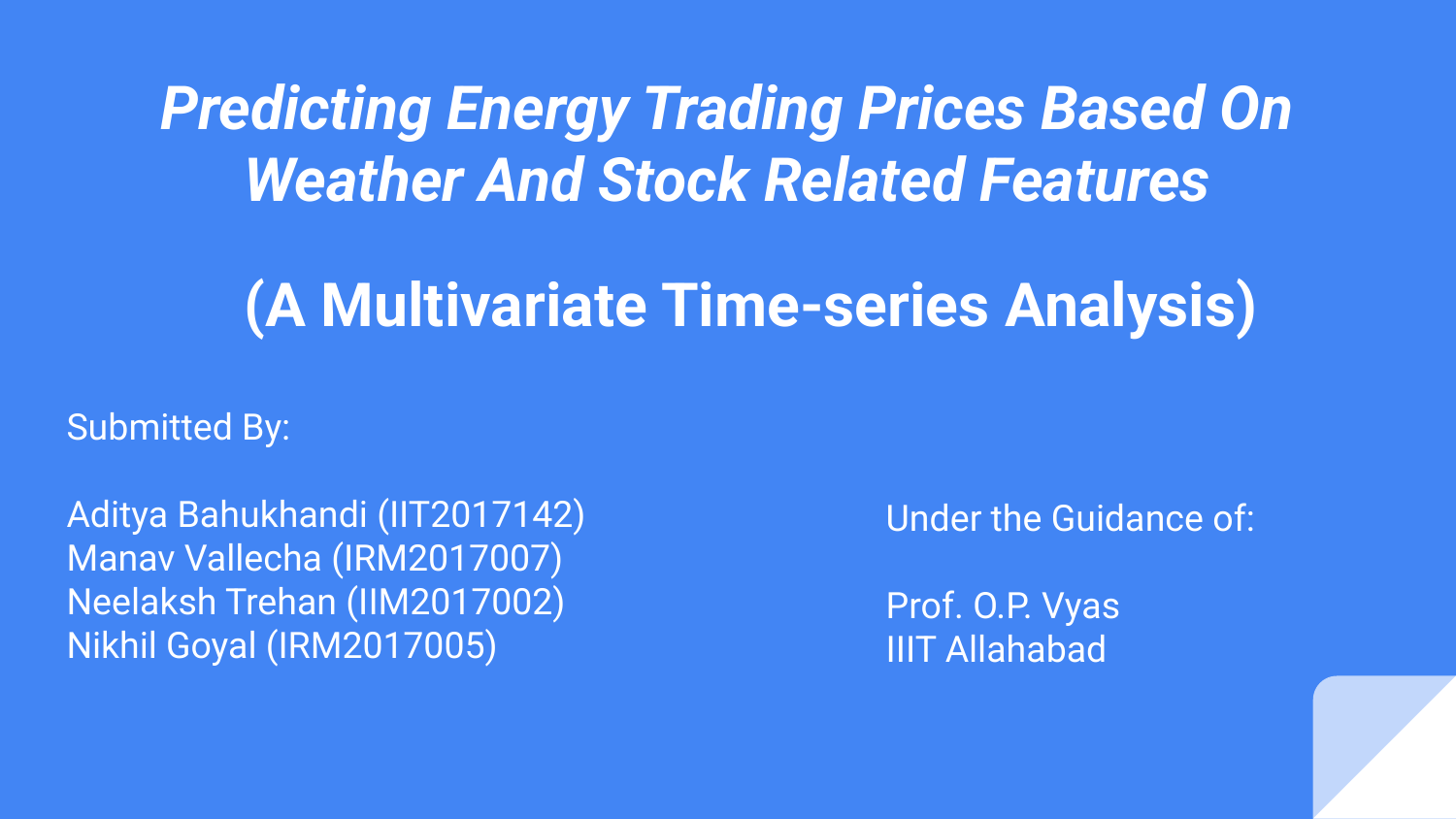

# Predicting Energy Trading Prices Based On Weather And Stock Related Features
(A Multivariate Time-series Analysis)
Submitted By:

Aditya Bahukhandi (IIT2017142)
Manav Vallecha (IRM2017007)
Neelaksh Trehan (IIM2017002)
Nikhil Goyal (IRM2017005)
Under the Guidance of:

Prof. O.P. Vyas
IIIT Allahabad